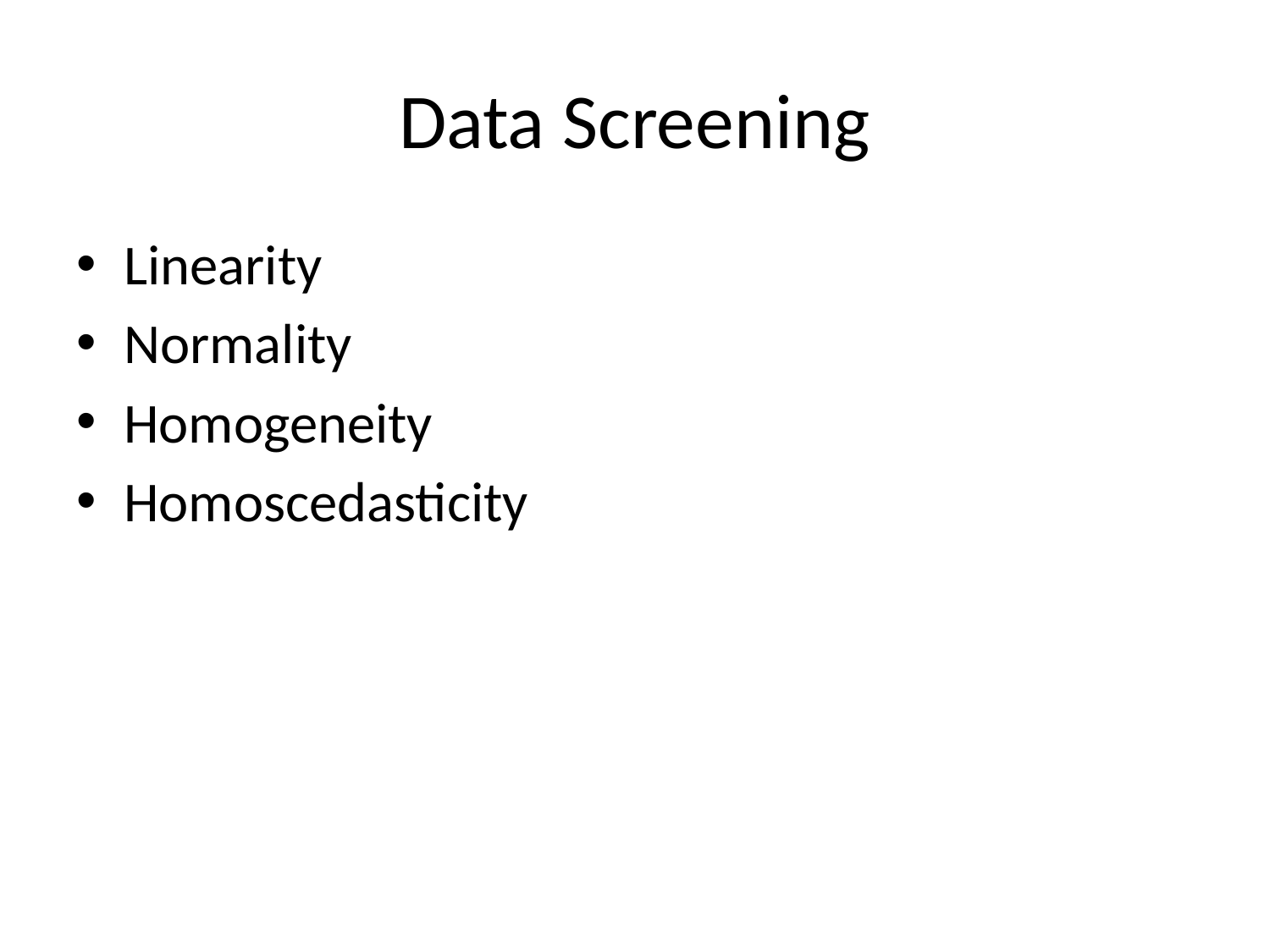

# Data Screening
Linearity
Normality
Homogeneity
Homoscedasticity